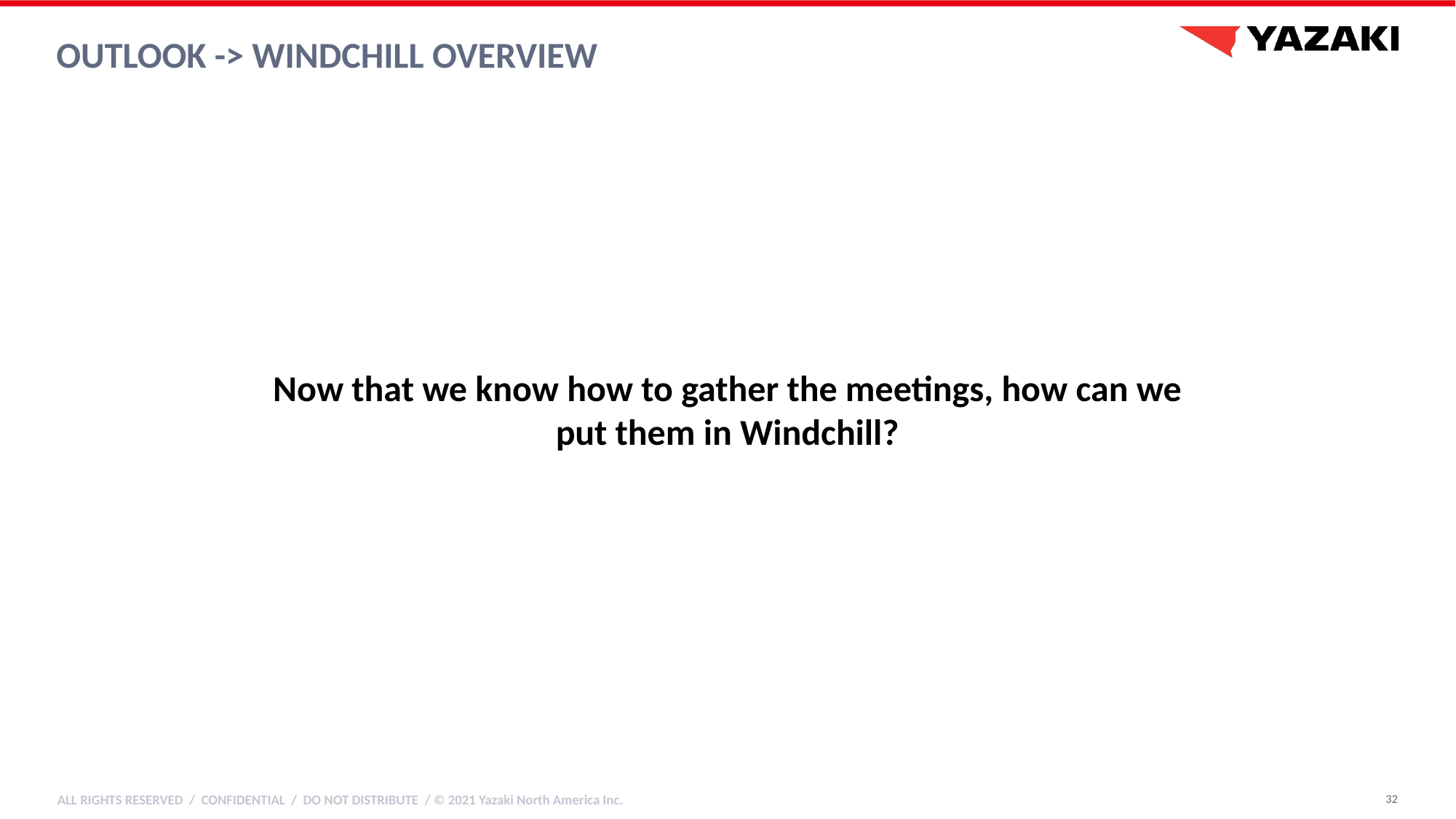

# Outlook -> windchill overview
Now that we know how to gather the meetings, how can we put them in Windchill?